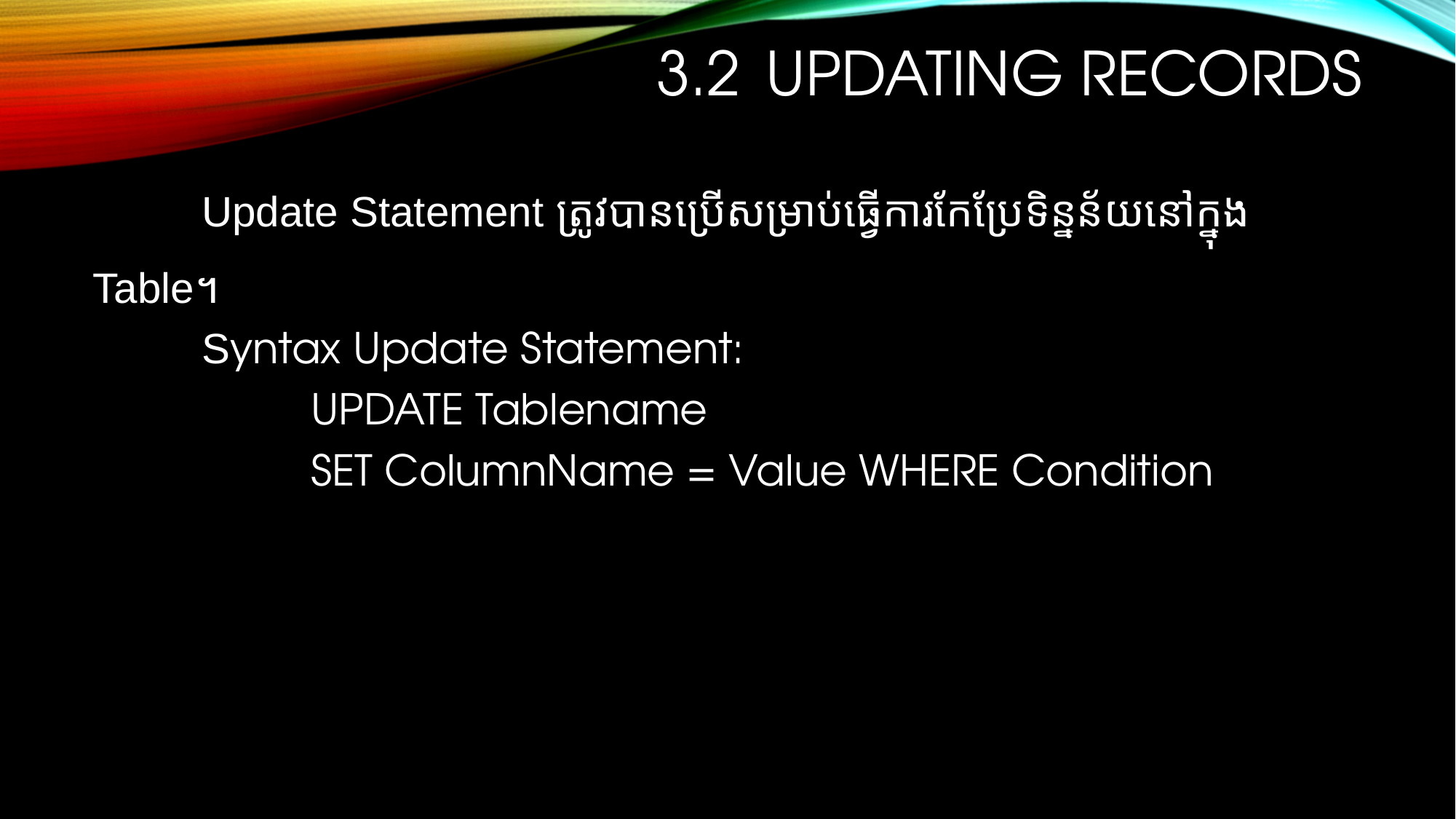

# 3.2	updating records
	Update Statement ត្រូវបានប្រើសម្រាប់ធ្វើការកែប្រែទិន្នន័យនៅក្នុង Table។
	Syntax Update Statement:
		UPDATE Tablename
		SET ColumnName = Value WHERE Condition